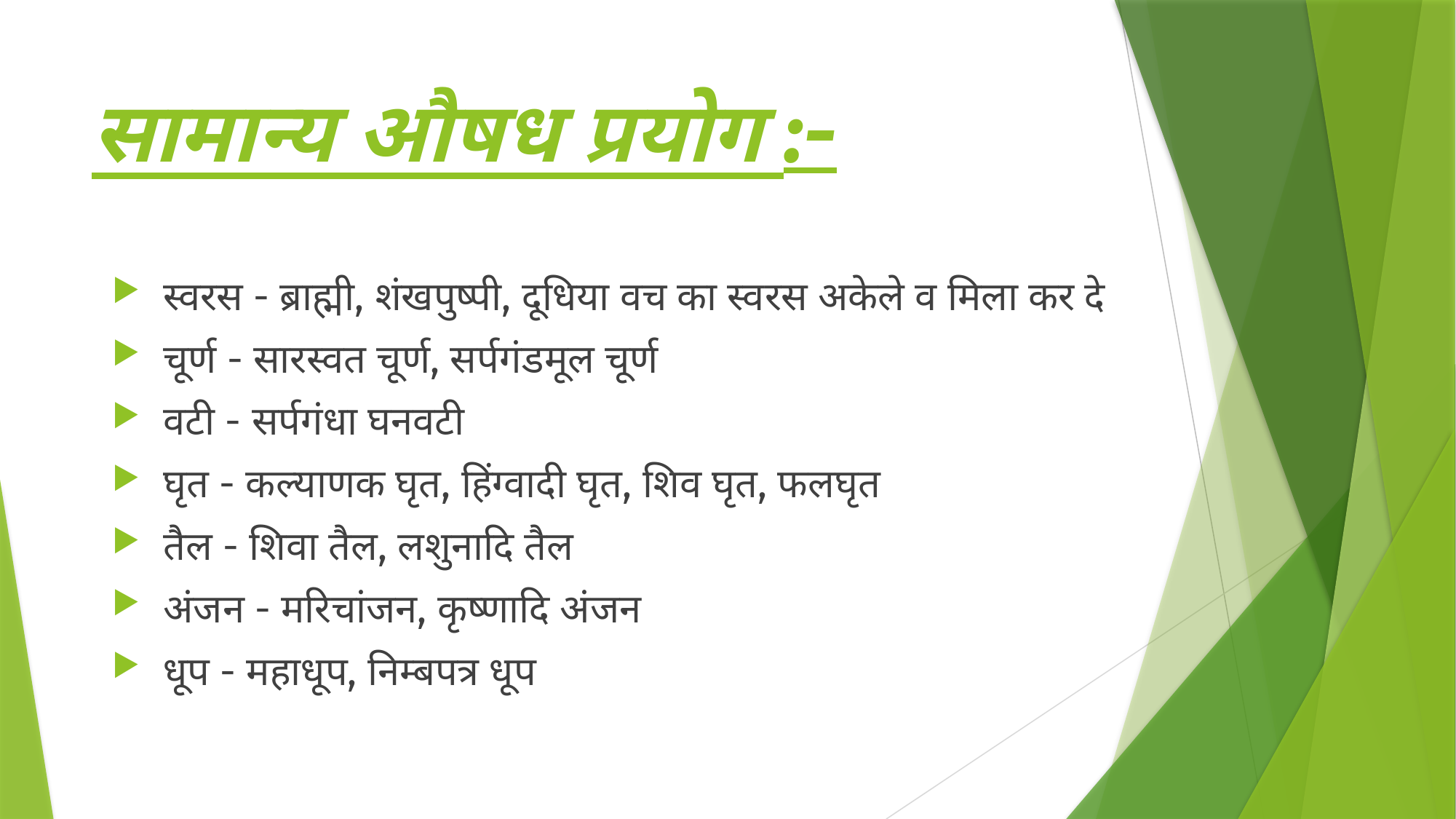

# सामान्य औषध प्रयोग :-

 स्वरस - ब्राह्मी, शंखपुष्पी, दूधिया वच का स्वरस अकेले व मिला कर दे
 चूर्ण - सारस्वत चूर्ण, सर्पगंडमूल चूर्ण
 वटी - सर्पगंधा घनवटी
 घृत - कल्याणक घृत, हिंग्वादी घृत, शिव घृत, फलघृत
 तैल - शिवा तैल, लशुनादि तैल
 अंजन - मरिचांजन, कृष्णादि अंजन
 धूप - महाधूप, निम्बपत्र धूप